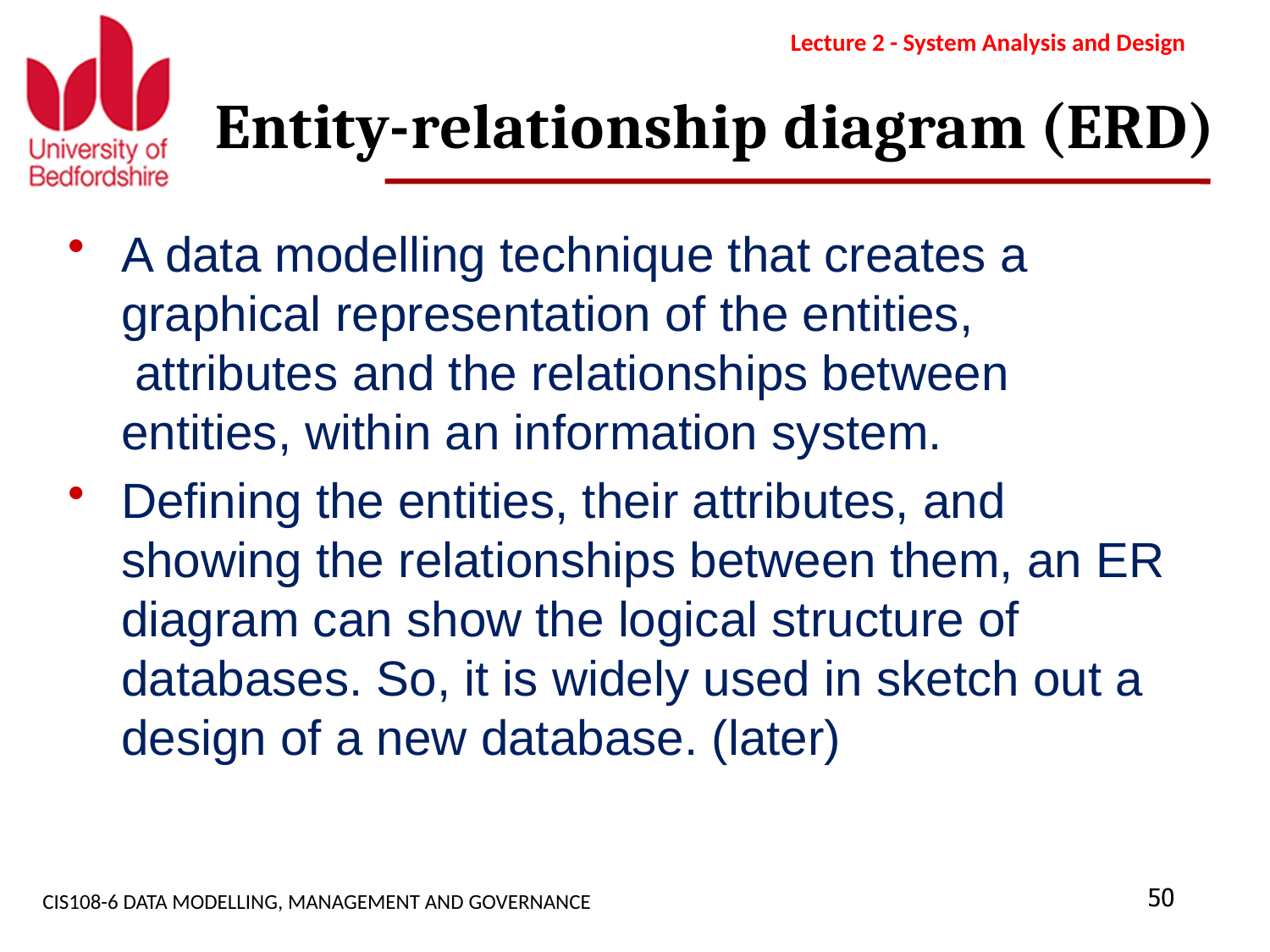

Lecture 2 - System Analysis and Design
# Entity-relationship diagram (ERD)
A data modelling technique that creates a graphical representation of the entities,  attributes and the relationships between entities, within an information system.
Defining the entities, their attributes, and showing the relationships between them, an ER diagram can show the logical structure of databases. So, it is widely used in sketch out a design of a new database. (later)
CIS108-6 DATA MODELLING, MANAGEMENT AND GOVERNANCE